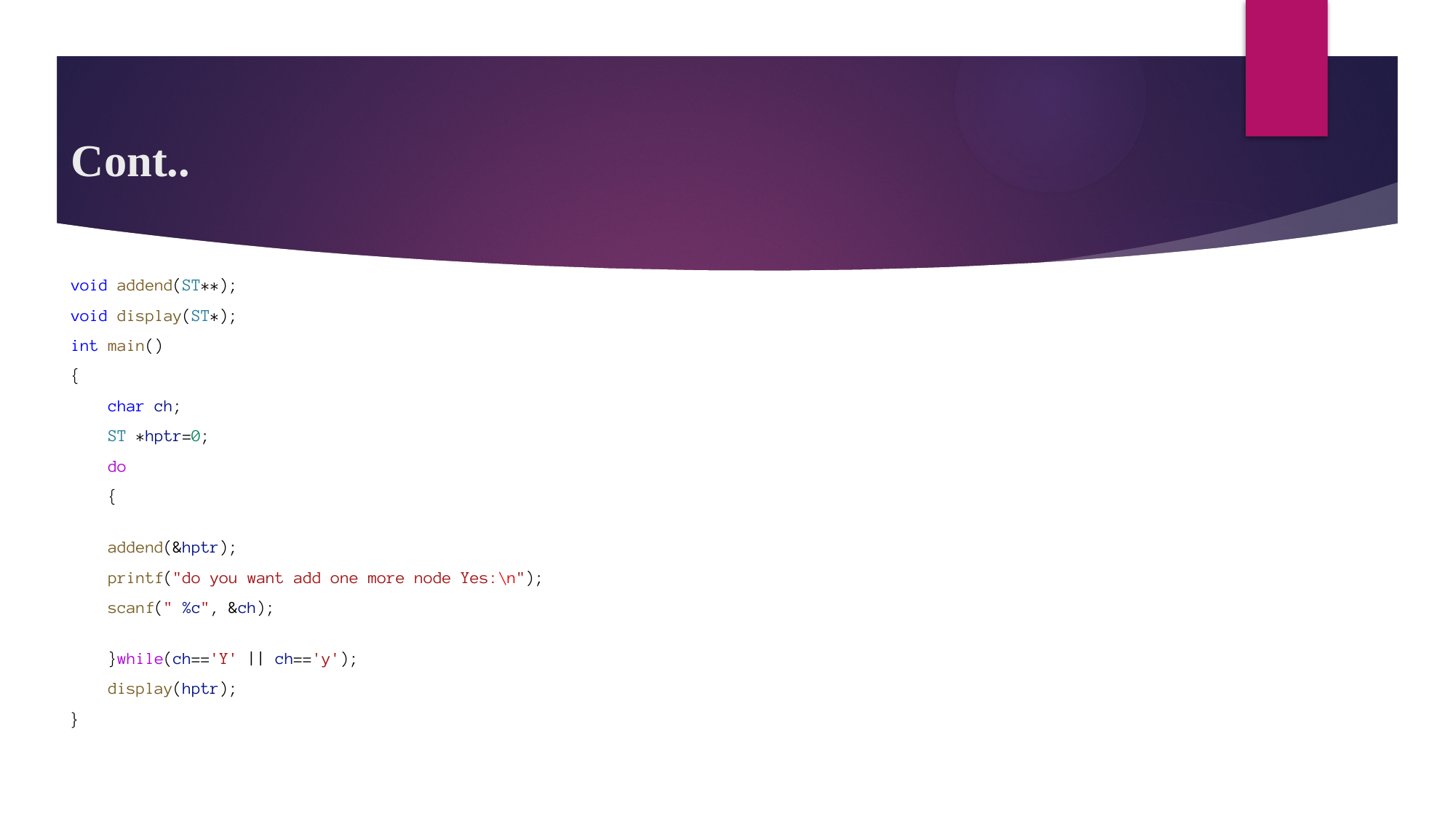

# Cont..
void addend(ST**);
void display(ST*);
int main()
{
    char ch;
    ST *hptr=0;
    do
    {
    addend(&hptr);
    printf("do you want add one more node Yes:\n");
    scanf(" %c", &ch);
    }while(ch=='Y' || ch=='y');
    display(hptr);
}